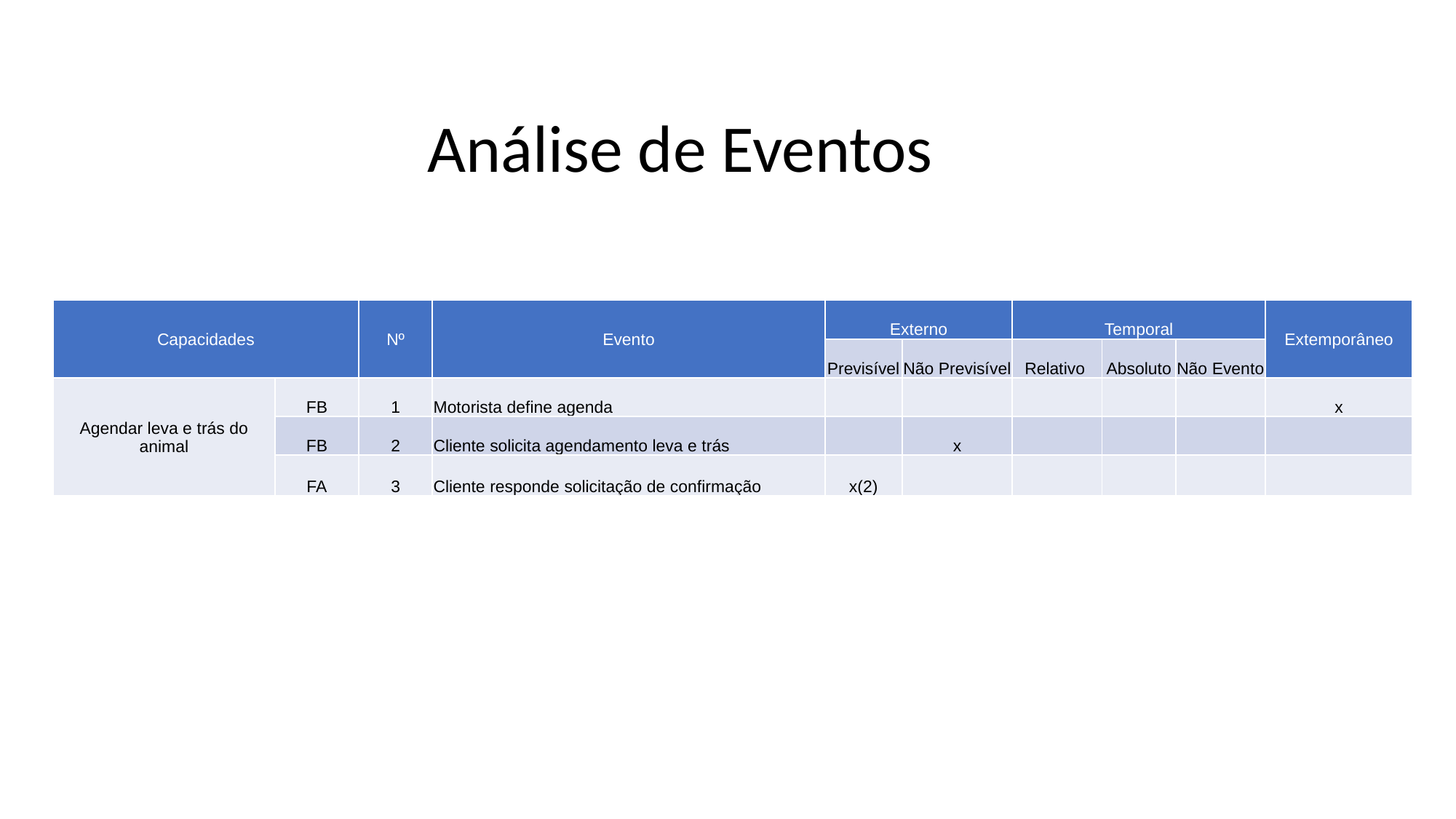

# Análise de Eventos
| Capacidades |  | Nº | Evento | Externo |  | Temporal |  |  | Extemporâneo |
| --- | --- | --- | --- | --- | --- | --- | --- | --- | --- |
|  |  |  |  | Previsível | Não Previsível | Relativo | Absoluto | Não Evento |  |
| Agendar leva e trás do animal | FB | 1 | Motorista define agenda |  |  |  |  |  | x |
|  | FB | 2 | Cliente solicita agendamento leva e trás |  | x |  |  |  |  |
|  | FA | 3 | Cliente responde solicitação de confirmação | x(2) |  |  |  |  |  |